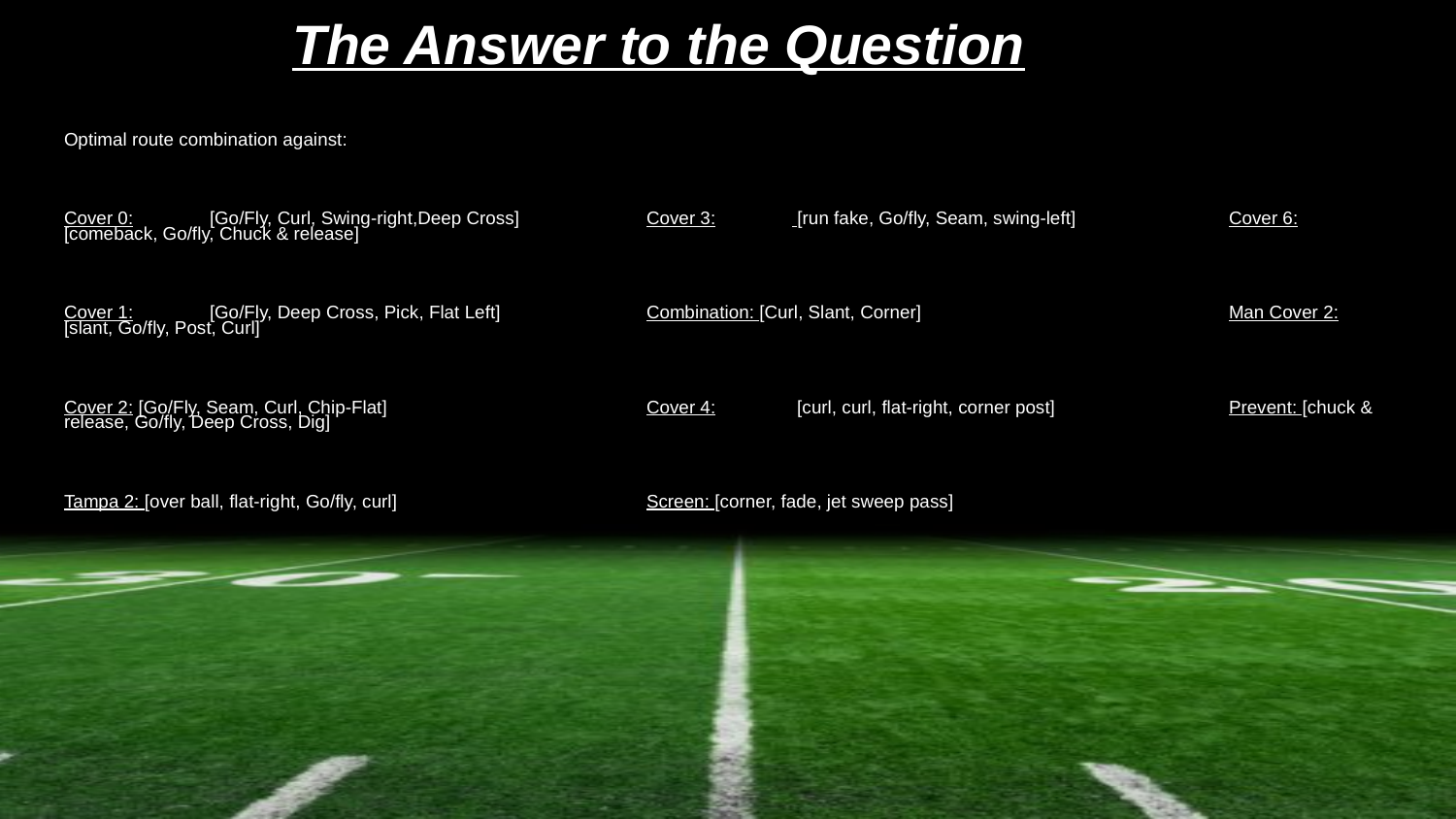

# The Answer to the Question
Optimal route combination against:

Cover 0:	[Go/Fly, Curl, Swing-right,Deep Cross]	Cover 3:	 [run fake, Go/fly, Seam, swing-left]		Cover 6: [comeback, Go/fly, Chuck & release]

Cover 1:	[Go/Fly, Deep Cross, Pick, Flat Left]		Combination: [Curl, Slant, Corner]			Man Cover 2: [slant, Go/fly, Post, Curl]

Cover 2: [Go/Fly, Seam, Curl, Chip-Flat]		Cover 4:	 [curl, curl, flat-right, corner post]		Prevent: [chuck & release, Go/fly, Deep Cross, Dig]

Tampa 2: [over ball, flat-right, Go/fly, curl]		Screen: [corner, fade, jet sweep pass]